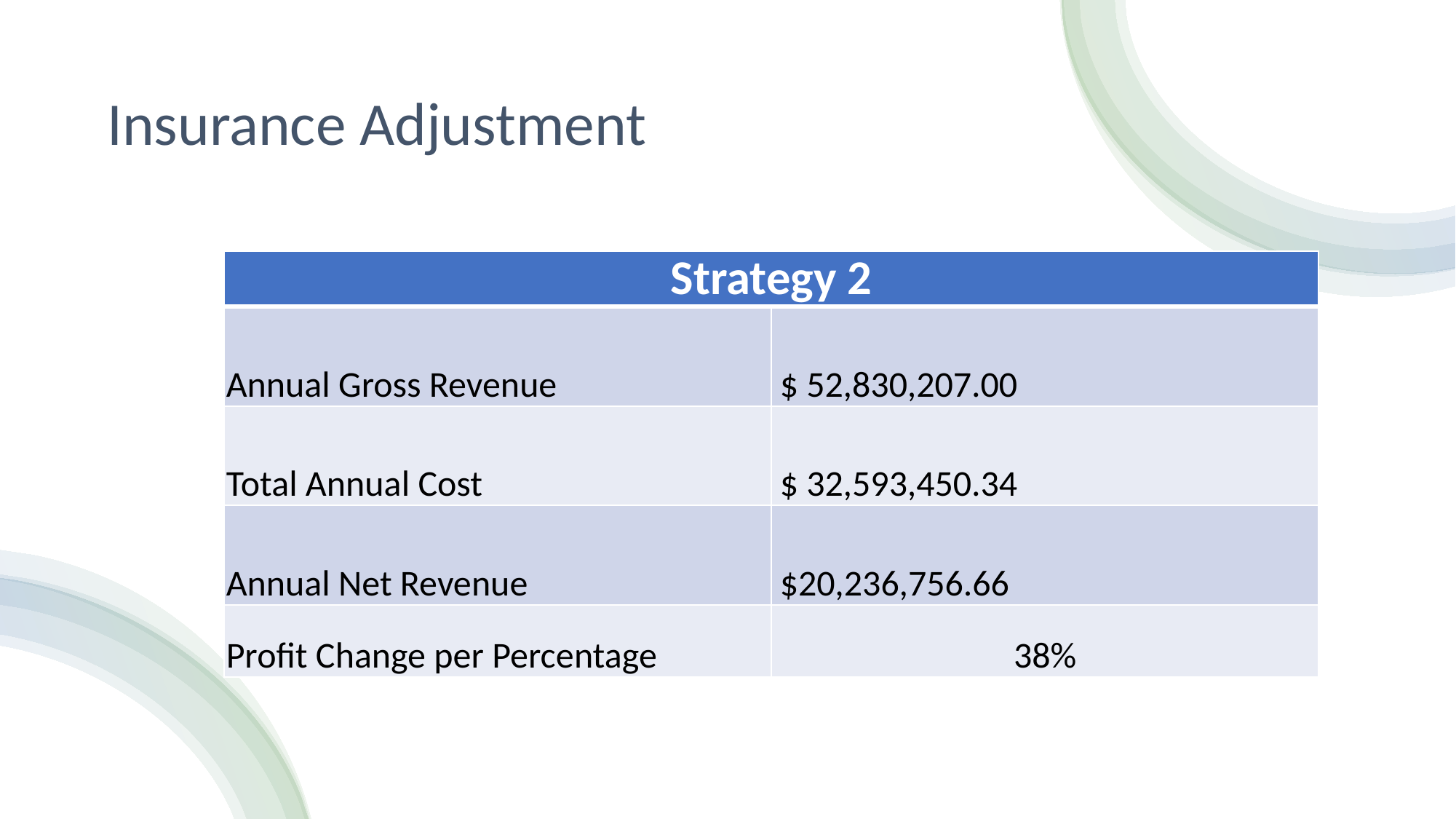

# Insurance Adjustment
| Strategy 2 | Strategy 2 |
| --- | --- |
| Annual Gross Revenue | $ 52,830,207.00 |
| Total Annual Cost | $ 32,593,450.34 |
| Annual Net Revenue | $20,236,756.66 |
| Profit Change per Percentage | 38% |